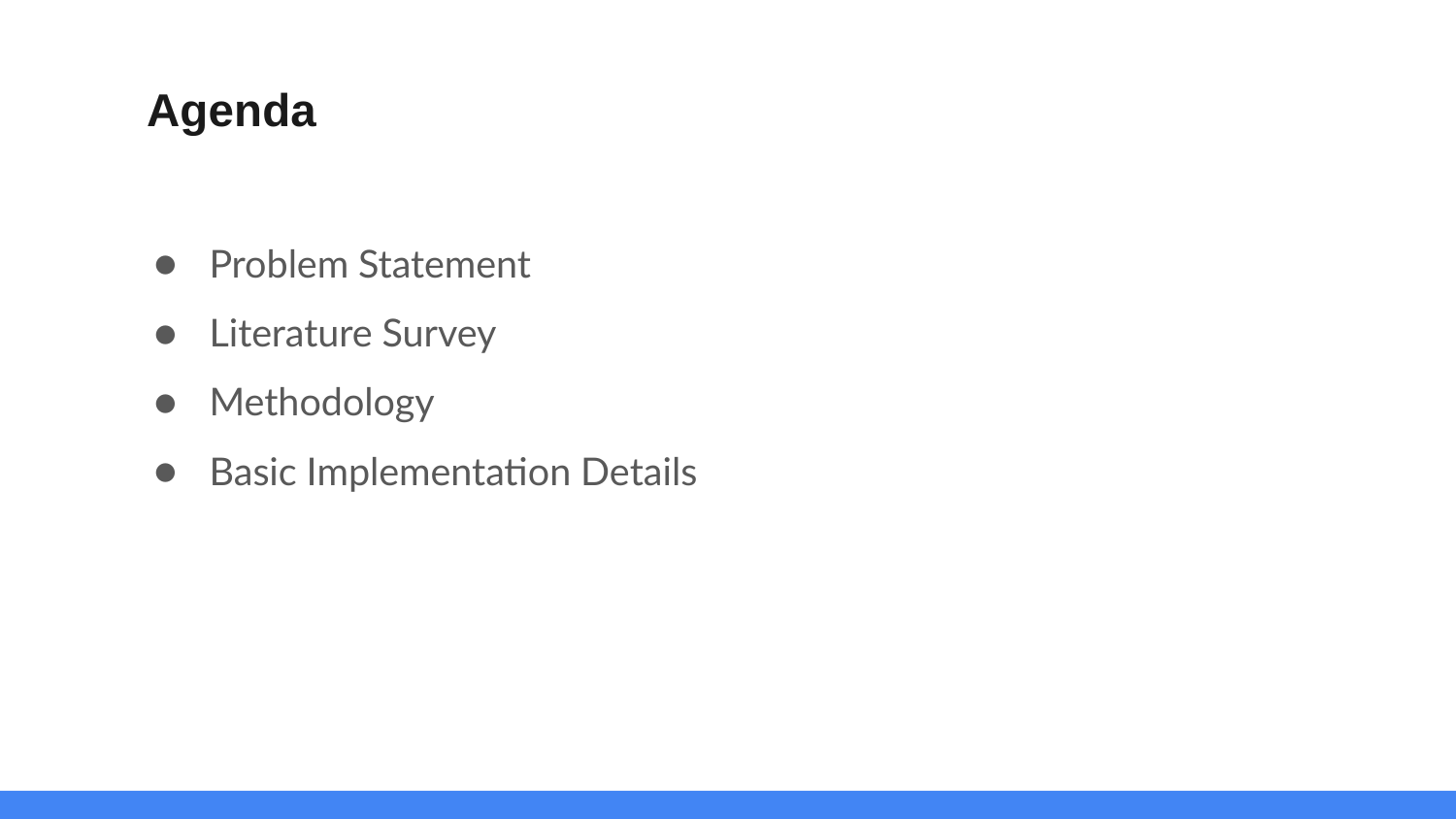

Agenda

Problem Statement
Literature Survey
Methodology
Basic Implementation Details